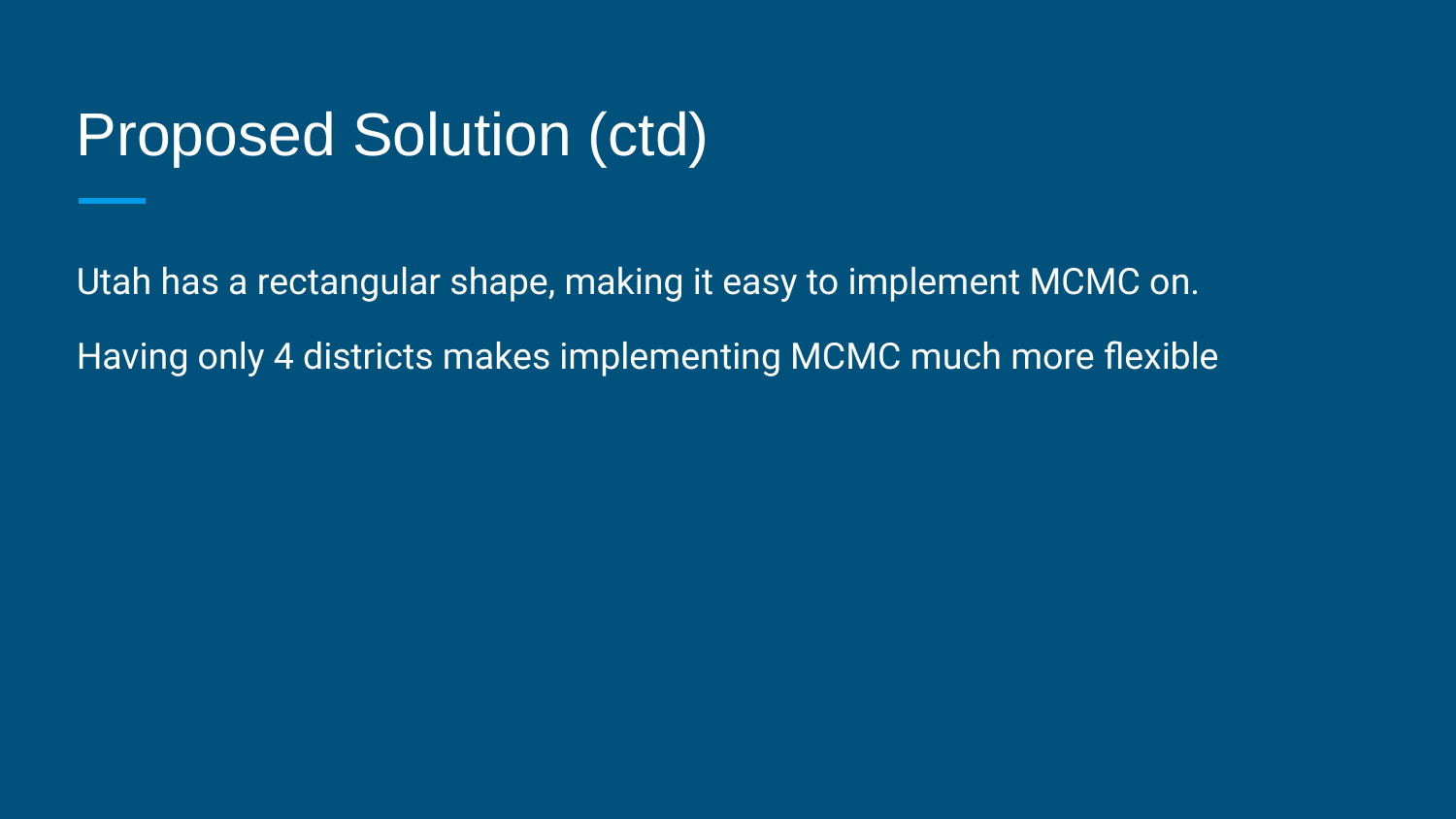

# Proposed Solution (ctd)
Utah has a rectangular shape, making it easy to implement MCMC on.
Having only 4 districts makes implementing MCMC much more flexible